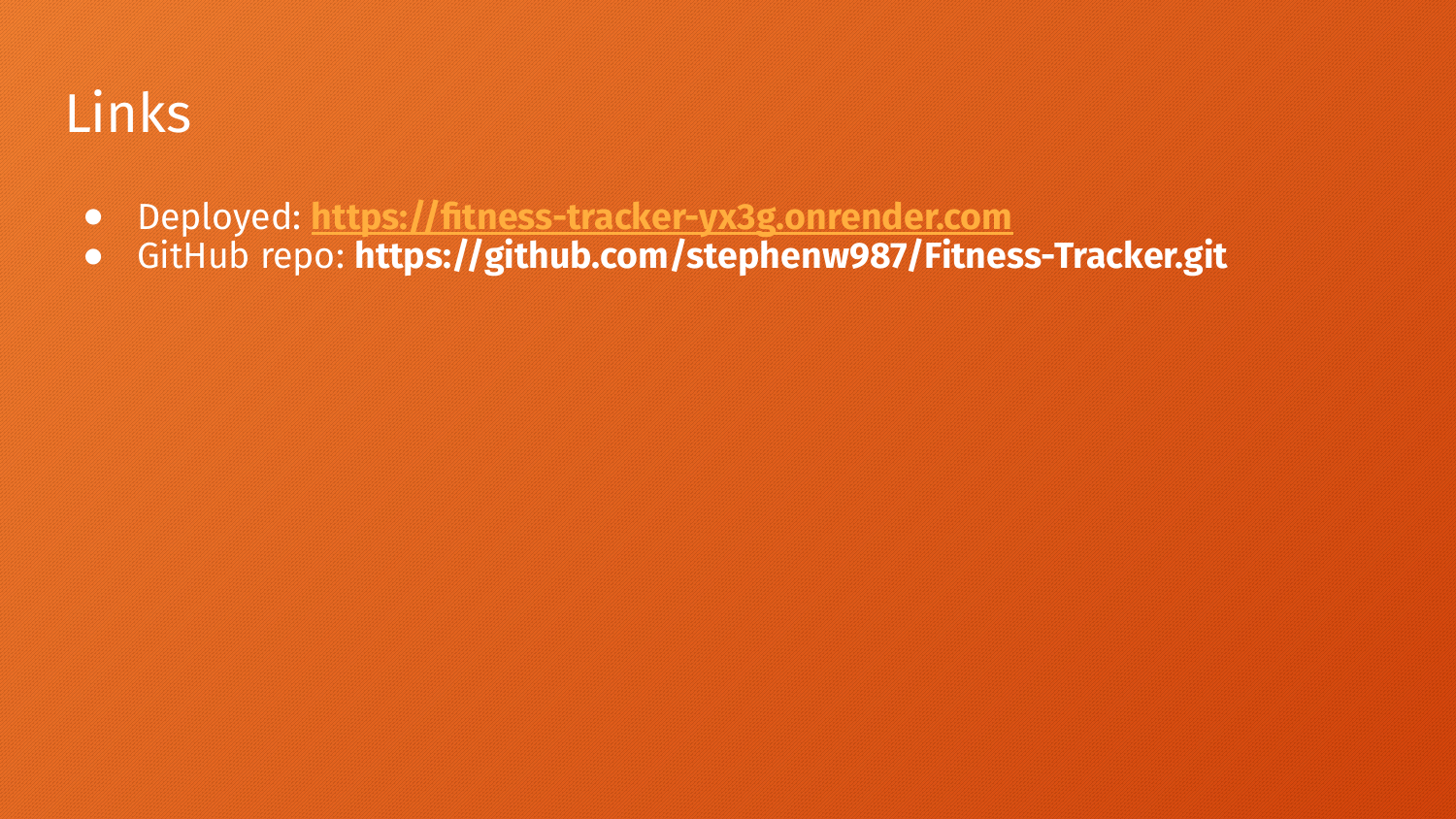

# Links
Deployed: https://fitness-tracker-yx3g.onrender.com
GitHub repo: https://github.com/stephenw987/Fitness-Tracker.git